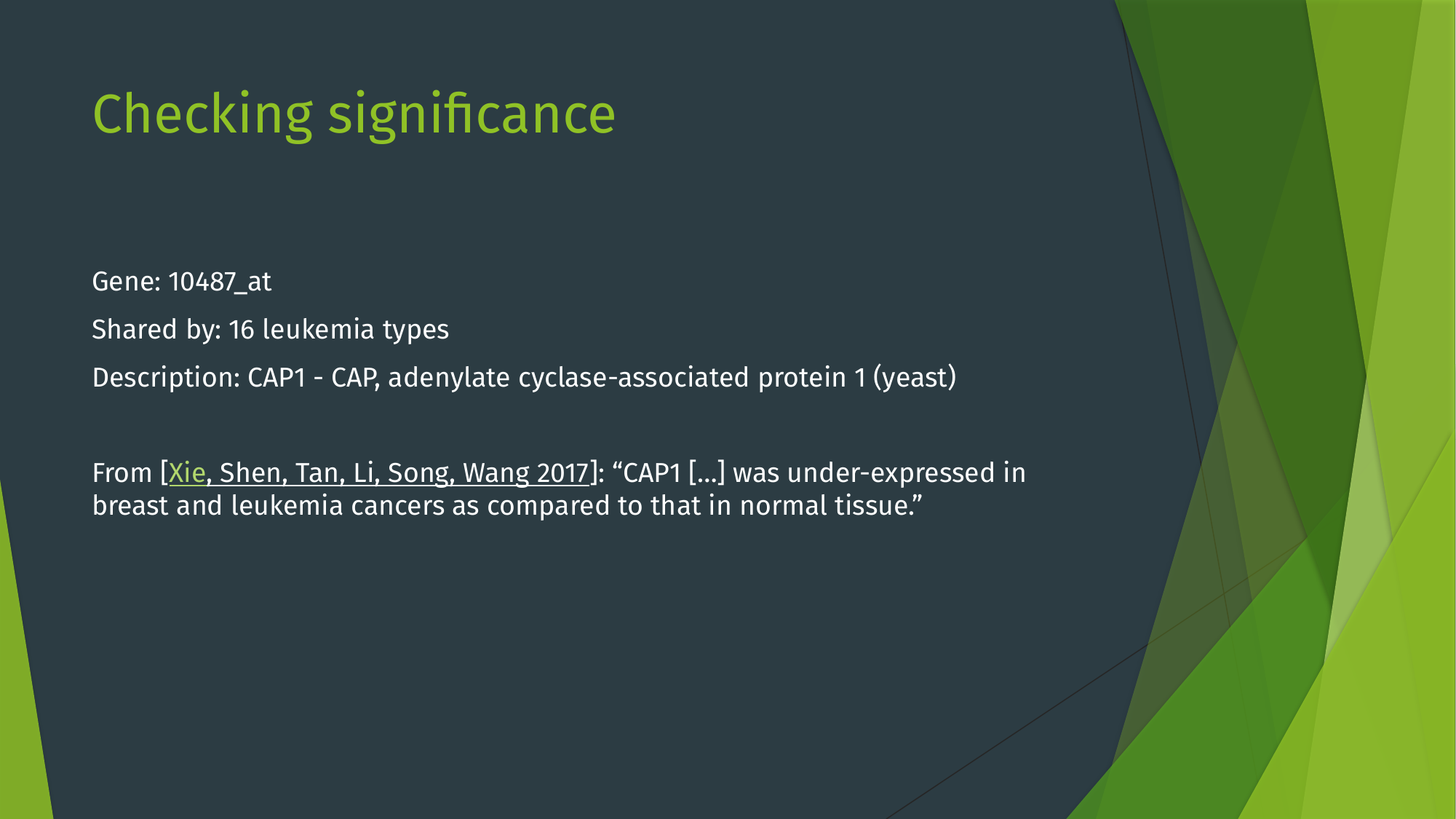

# Checking significance
Gene: 10487_at
Shared by: 16 leukemia types
Description: CAP1 - CAP, adenylate cyclase-associated protein 1 (yeast)

From [Xie, Shen, Tan, Li, Song, Wang 2017]: “CAP1 […] was under-expressed in breast and leukemia cancers as compared to that in normal tissue.”